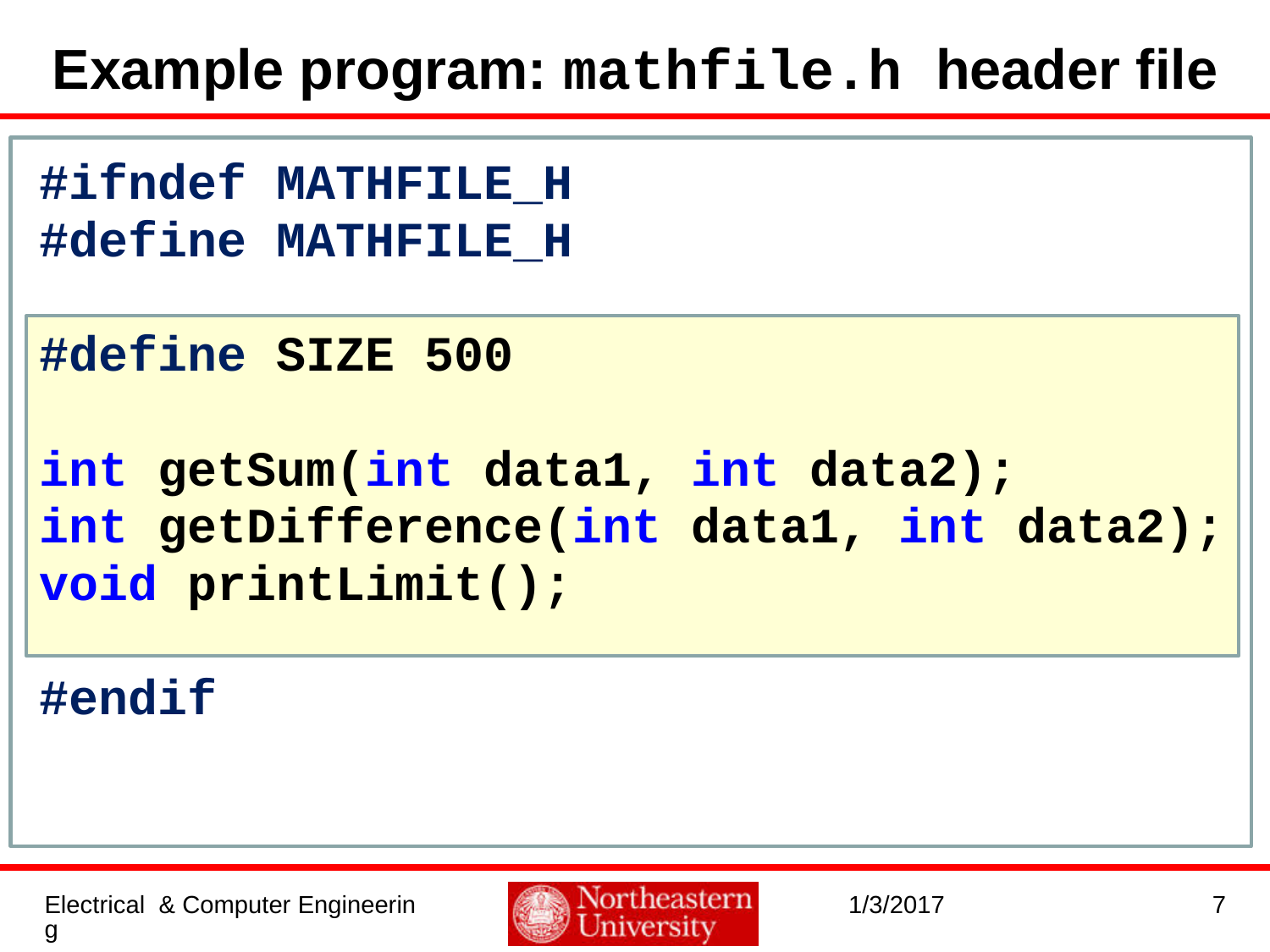

# Example program: mathfile.h header file

#ifndef MATHFILE_H
#define MATHFILE_H

#define SIZE 500

int getSum(int data1, int data2);
int getDifference(int data1, int data2);
void printLimit();

#endif

Electrical  & Computer Engineering
1/3/2017
7